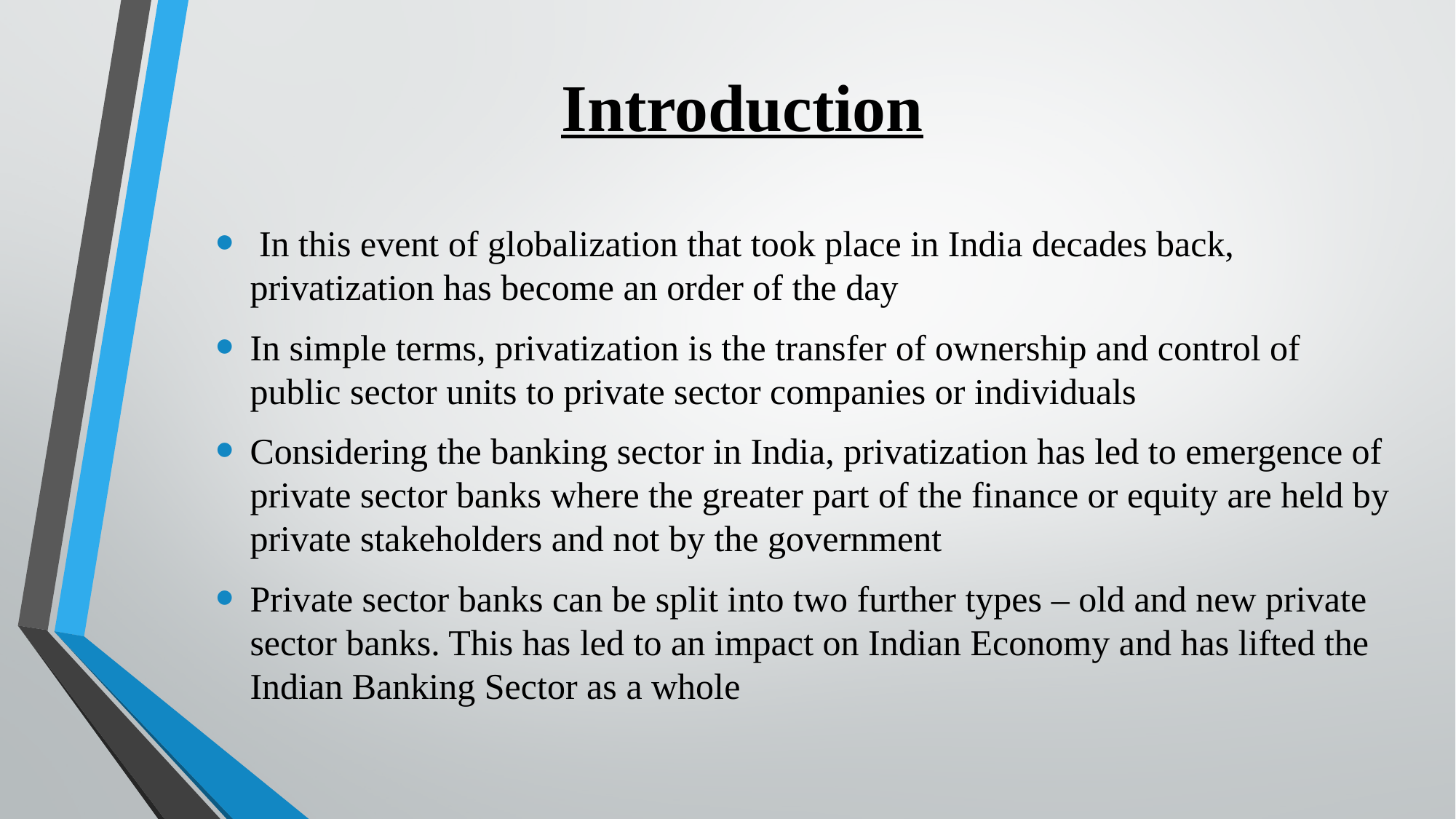

# Introduction

 In this event of globalization that took place in India decades back, privatization has become an order of the day
In simple terms, privatization is the transfer of ownership and control of public sector units to private sector companies or individuals
Considering the banking sector in India, privatization has led to emergence of private sector banks where the greater part of the finance or equity are held by private stakeholders and not by the government
Private sector banks can be split into two further types – old and new private sector banks. This has led to an impact on Indian Economy and has lifted the Indian Banking Sector as a whole